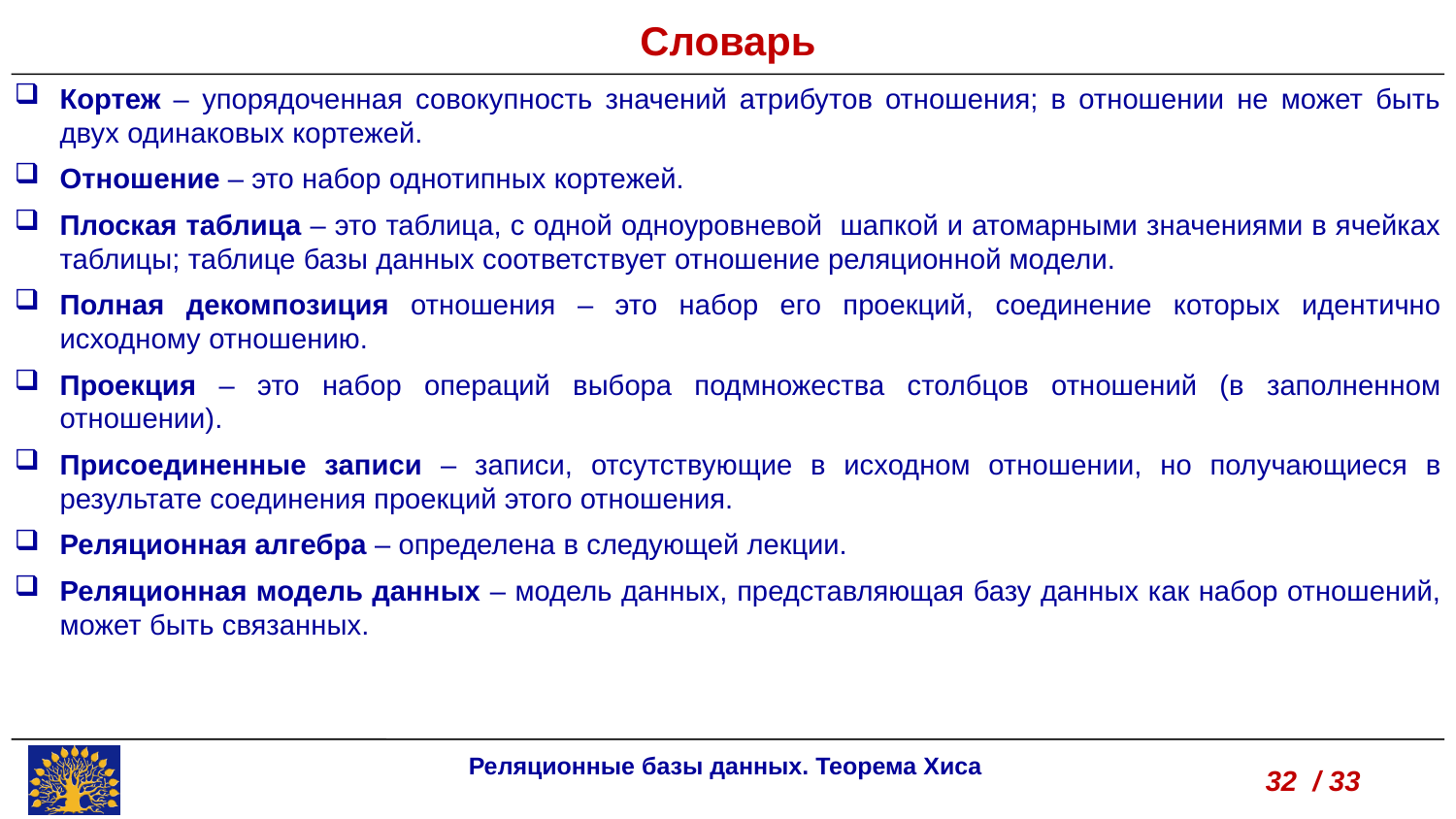

Словарь
Кортеж – упорядоченная совокупность значений атрибутов отношения; в отношении не может быть двух одинаковых кортежей.
Отношение – это набор однотипных кортежей.
Плоская таблица – это таблица, с одной одноуровневой  шапкой и атомарными значениями в ячейках таблицы; таблице базы данных соответствует отношение реляционной модели.
Полная декомпозиция отношения – это набор его проекций, соединение которых идентично исходному отношению.
Проекция – это набор операций выбора подмножества столбцов отношений (в заполненном отношении).
Присоединенные записи – записи, отсутствующие в исходном отношении, но получающиеся в результате соединения проекций этого отношения.
Реляционная алгебра – определена в следующей лекции.
Реляционная модель данных – модель данных, представляющая базу данных как набор отношений, может быть связанных.